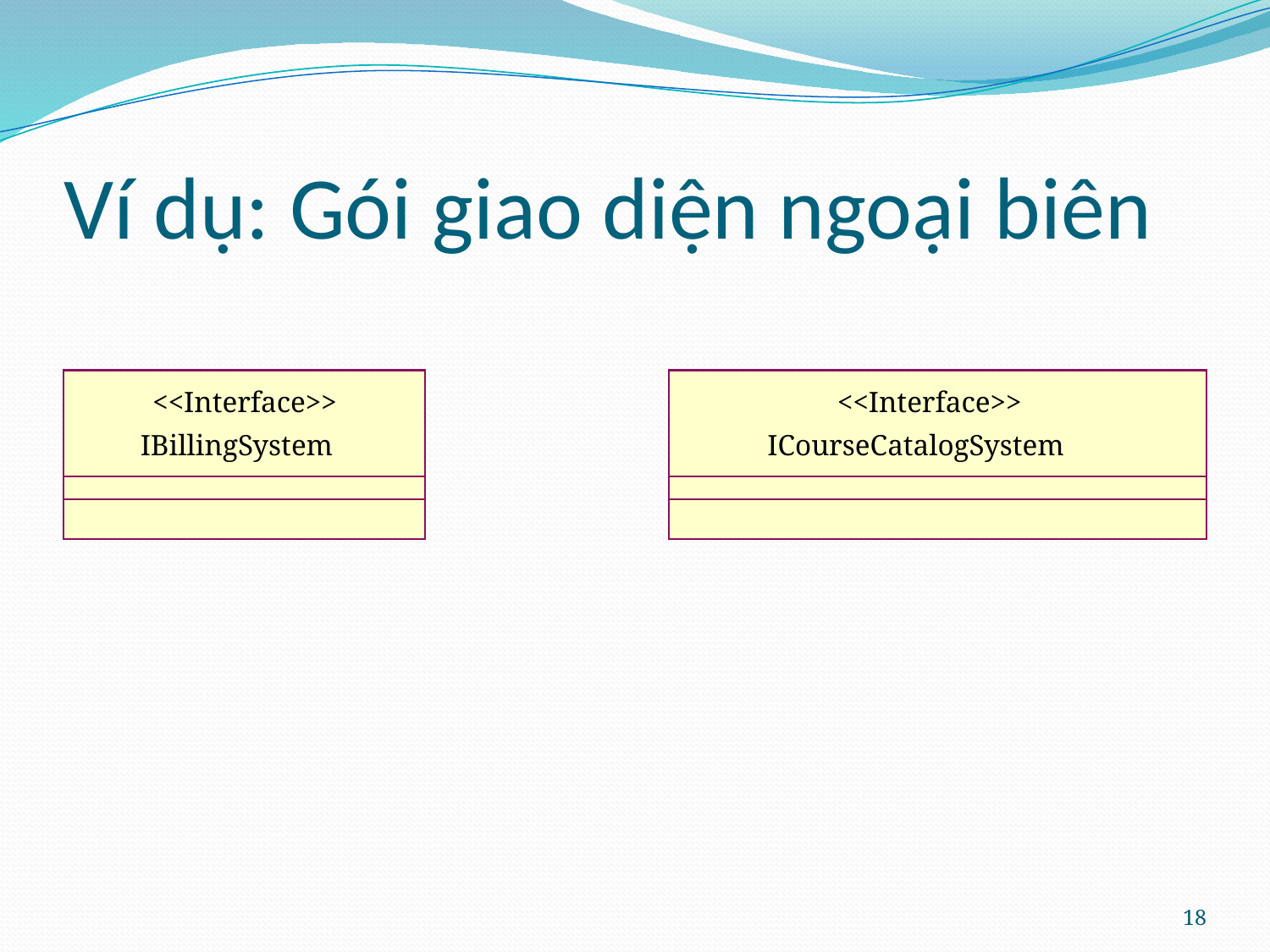

# Ví dụ: Gói giao diện ngoại biên

<<Interface>>
<<Interface>>
IBillingSystem
ICourseCatalogSystem

18